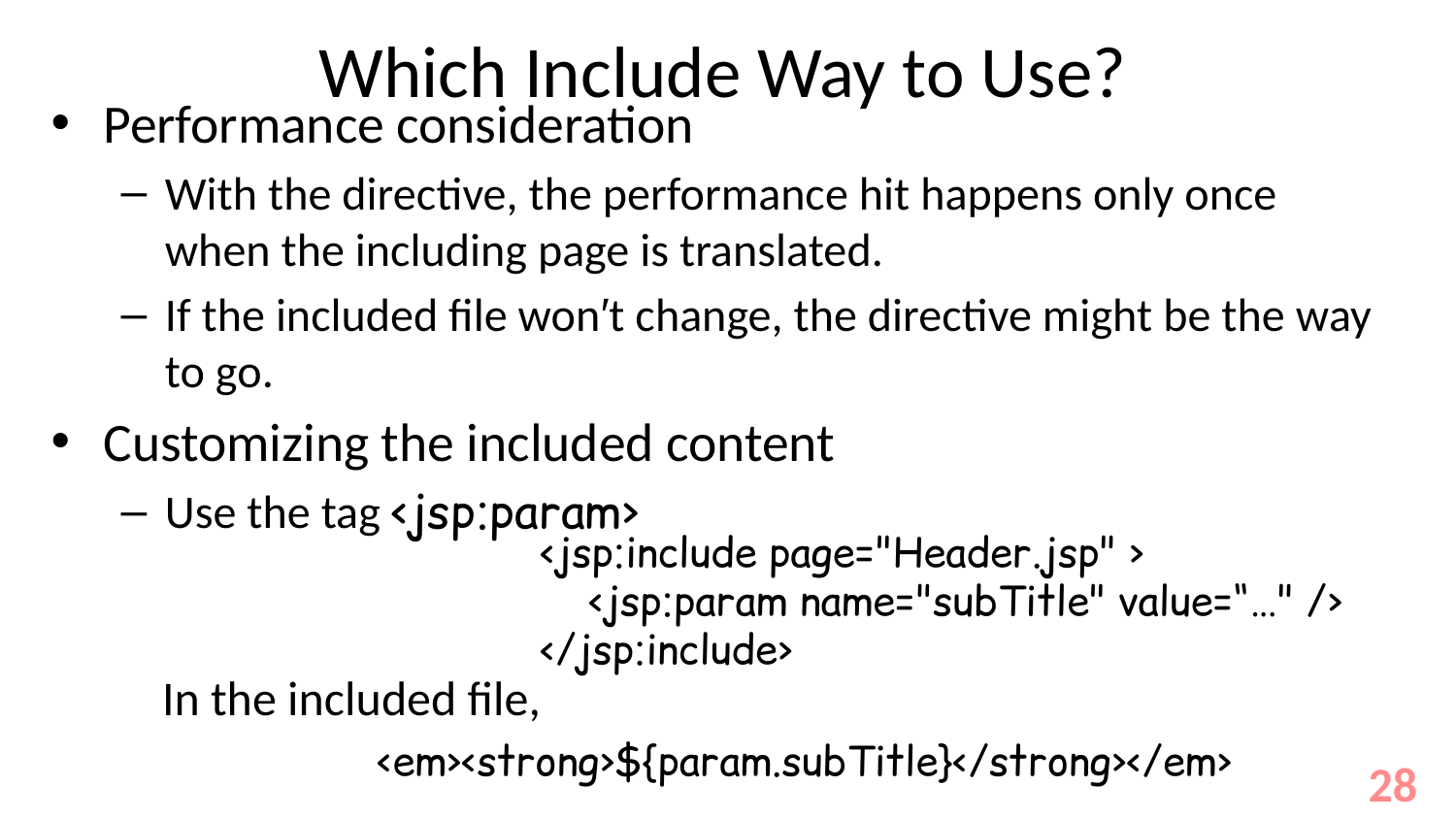

# Which Include Way to Use?
Performance consideration
With the directive, the performance hit happens only once when the including page is translated.
If the included file won′t change, the directive might be the way to go.
Customizing the included content
Use the tag <jsp:param>
<jsp:include page="Header.jsp" >
    <jsp:param name="subTitle" value=“…" />
</jsp:include>
In the included file,
<em><strong>${param.subTitle}</strong></em>
28